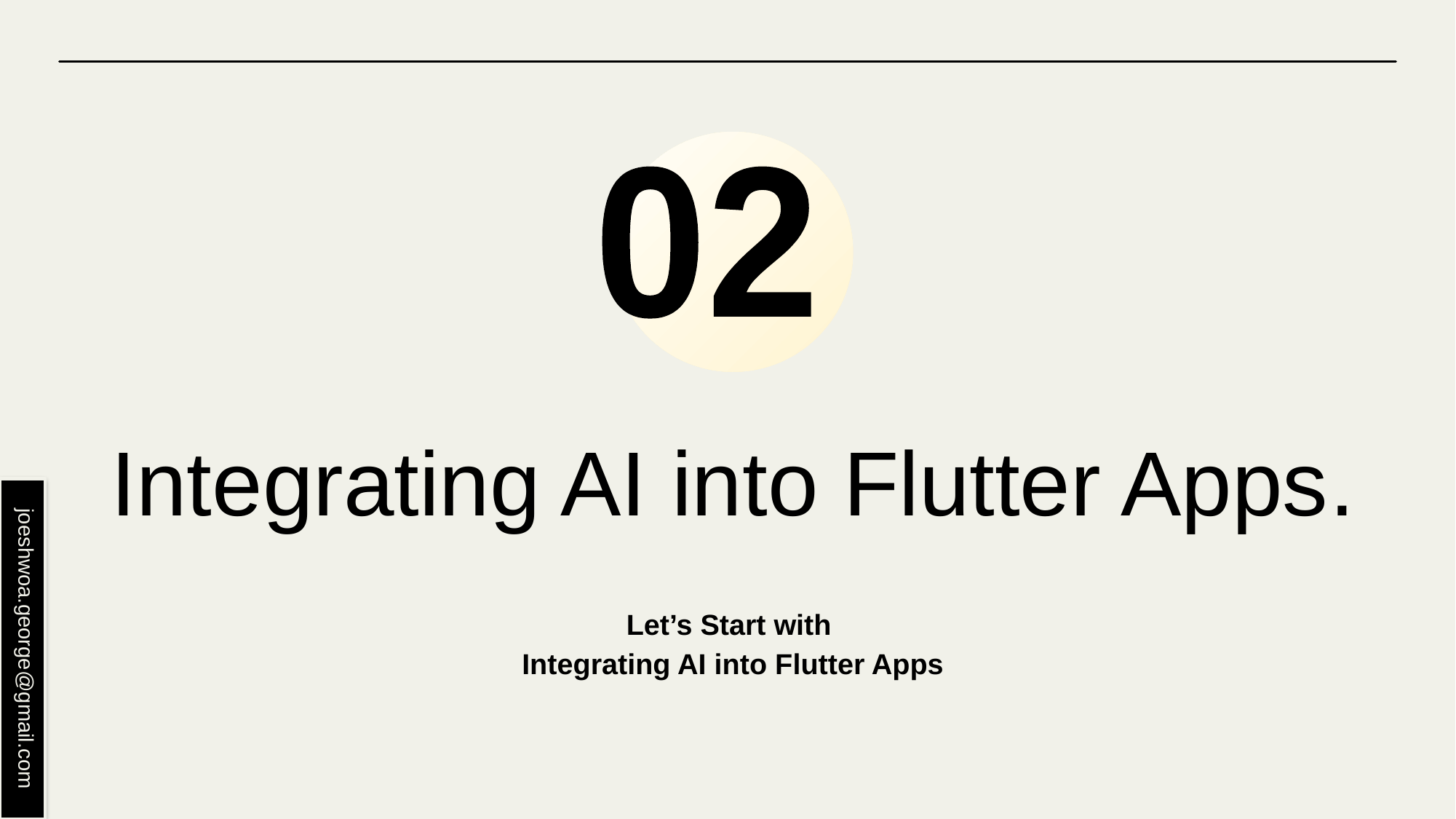

02
# Integrating AI into Flutter Apps.
Let’s Start with
Integrating AI into Flutter Apps
joeshwoa.george@gmail.com